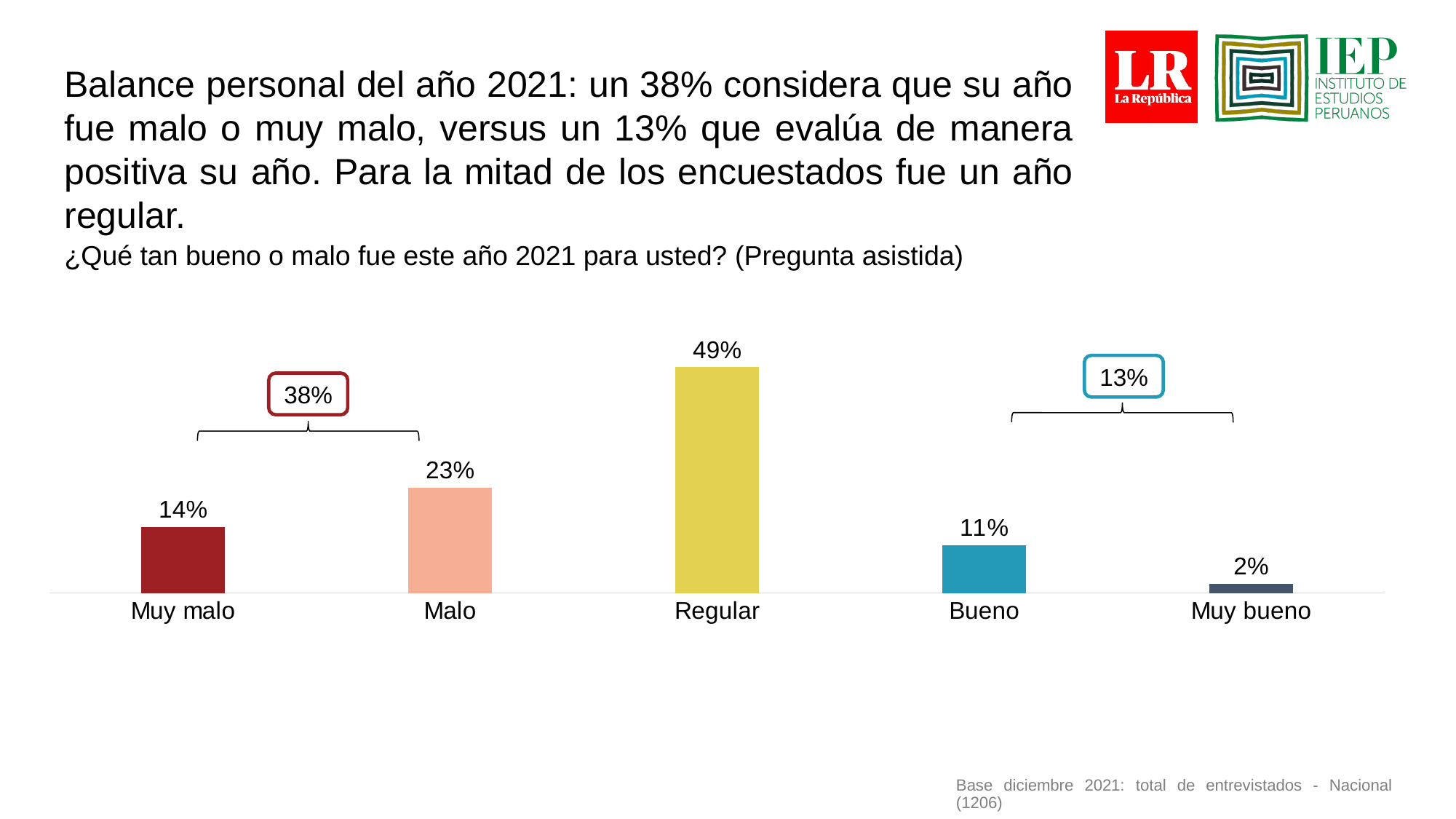

Balance personal del año 2021: un 38% considera que su año fue malo o muy malo, versus un 13% que evalúa de manera positiva su año. Para la mitad de los encuestados fue un año regular.
¿Qué tan bueno o malo fue este año 2021 para usted? (Pregunta asistida)

### Chart

| Category | Serie 1 |
|---|---|
| Muy bueno | 0.02 |
| Bueno | 0.105 |
| Regular | 0.494 |
| Malo | 0.231 |
| Muy malo | 0.145 |

13%
38%